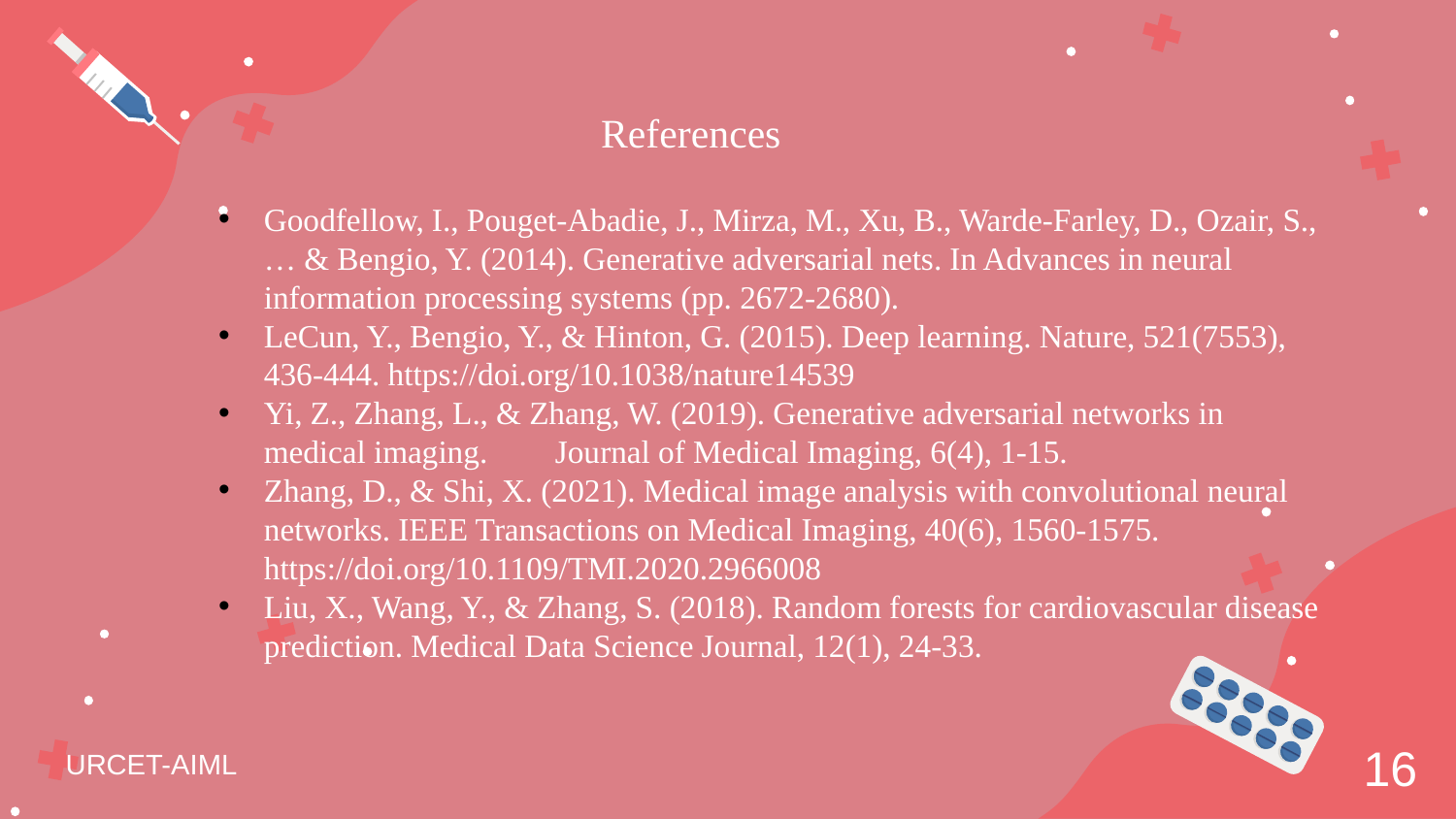

References
Goodfellow, I., Pouget-Abadie, J., Mirza, M., Xu, B., Warde-Farley, D., Ozair, S., … & Bengio, Y. (2014). Generative adversarial nets. In Advances in neural information processing systems (pp. 2672-2680).
LeCun, Y., Bengio, Y., & Hinton, G. (2015). Deep learning. Nature, 521(7553), 436-444. https://doi.org/10.1038/nature14539
Yi, Z., Zhang, L., & Zhang, W. (2019). Generative adversarial networks in medical imaging. 	Journal of Medical Imaging, 6(4), 1-15.
Zhang, D., & Shi, X. (2021). Medical image analysis with convolutional neural networks. IEEE Transactions on Medical Imaging, 40(6), 1560-1575. https://doi.org/10.1109/TMI.2020.2966008
Liu, X., Wang, Y., & Zhang, S. (2018). Random forests for cardiovascular disease prediction. Medical Data Science Journal, 12(1), 24-33.
16
URCET-AIML